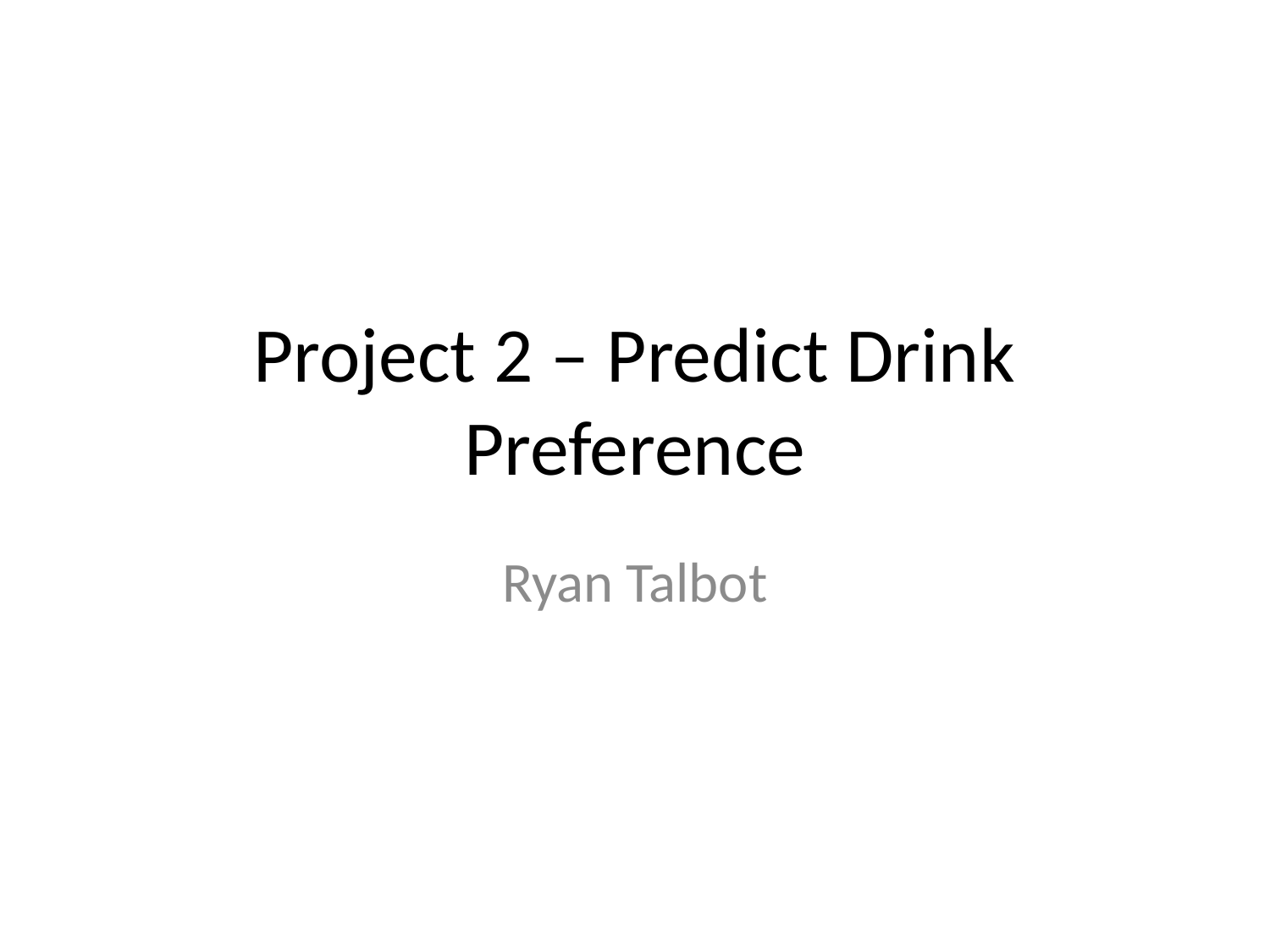

# Project 2 – Predict Drink Preference
Ryan Talbot